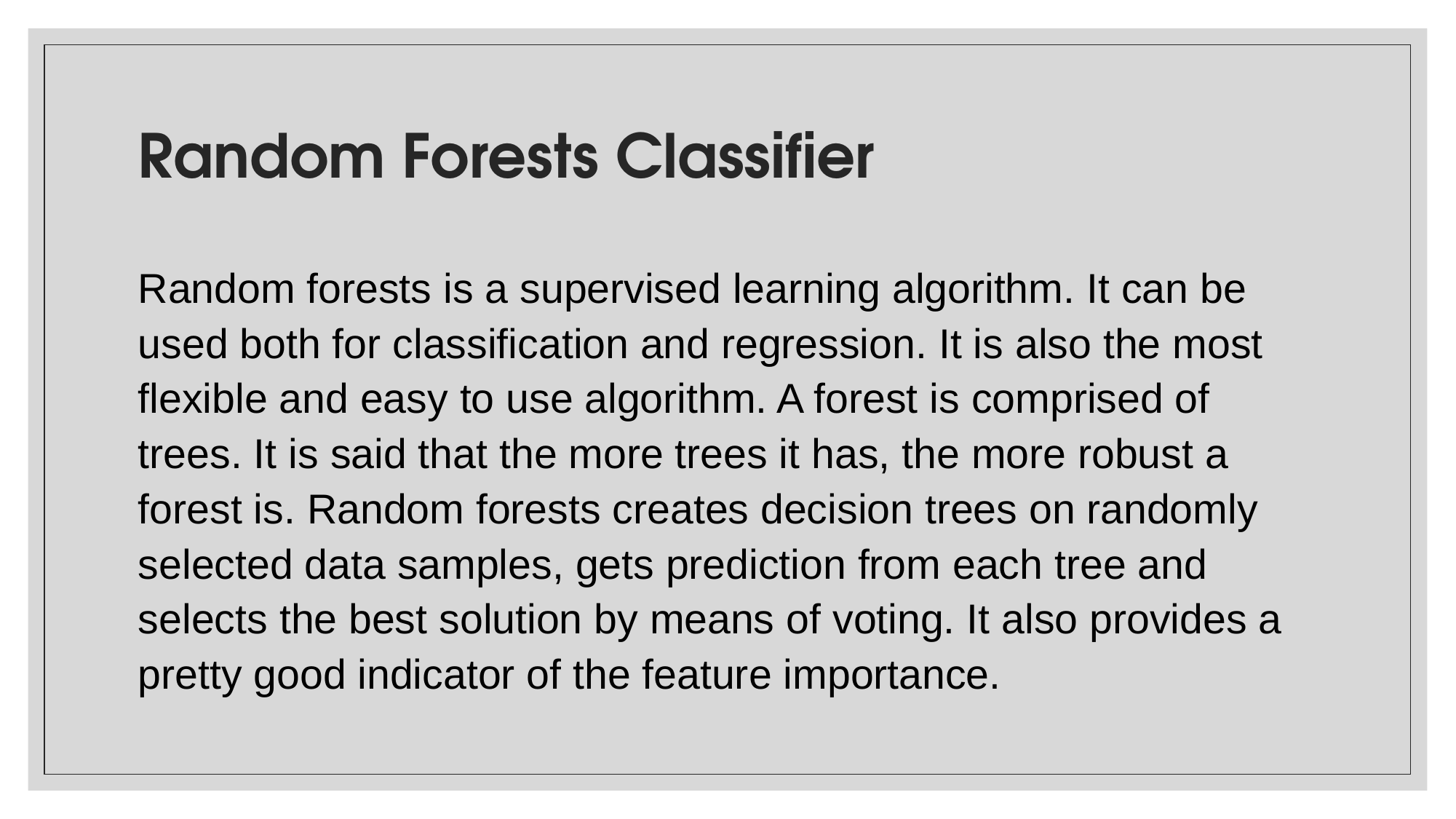

# Random Forests Classifier
Random forests is a supervised learning algorithm. It can be used both for classification and regression. It is also the most flexible and easy to use algorithm. A forest is comprised of trees. It is said that the more trees it has, the more robust a forest is. Random forests creates decision trees on randomly selected data samples, gets prediction from each tree and selects the best solution by means of voting. It also provides a pretty good indicator of the feature importance.